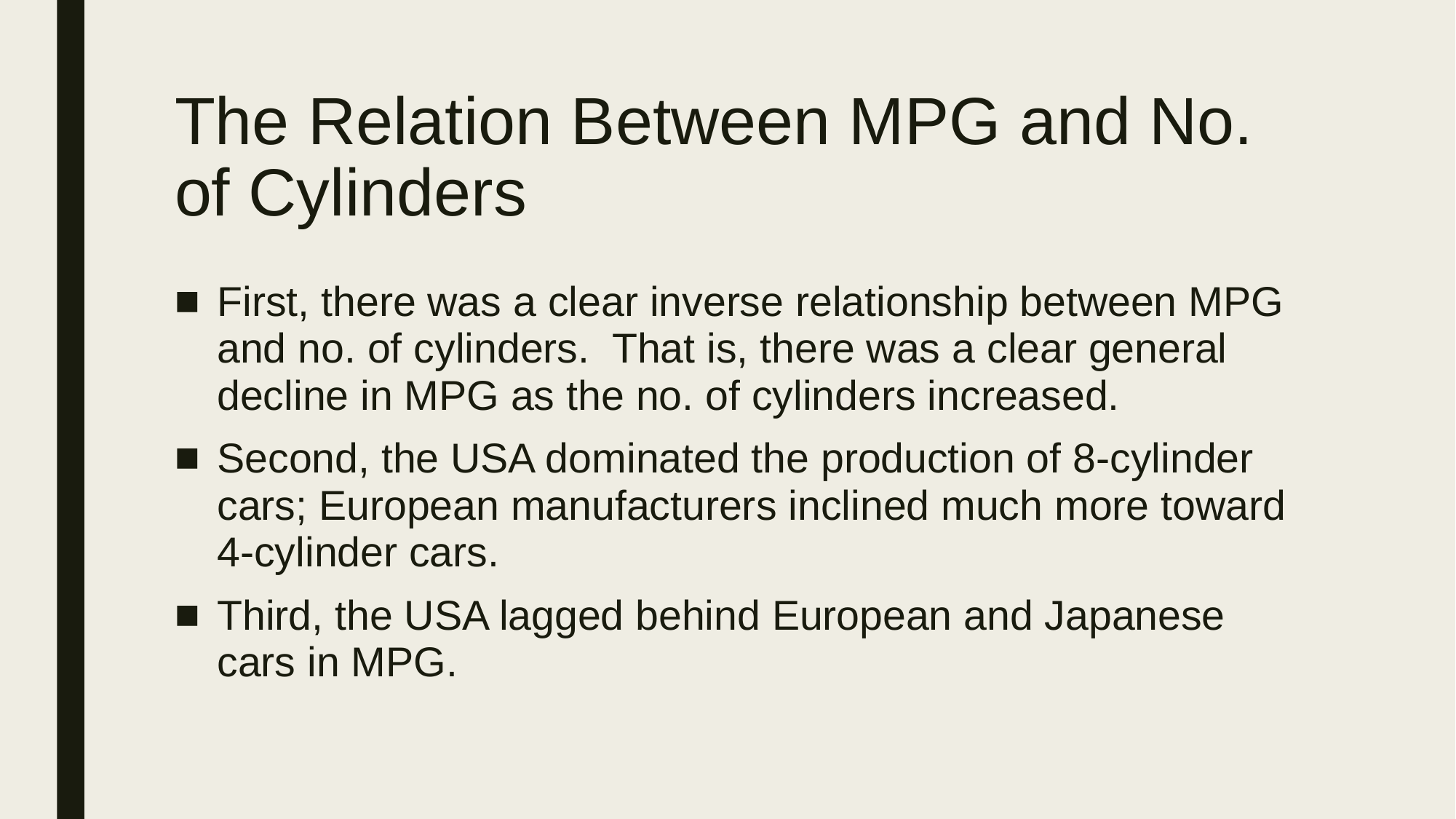

# The Relation Between MPG and No. of Cylinders
First, there was a clear inverse relationship between MPG and no. of cylinders.  That is, there was a clear general decline in MPG as the no. of cylinders increased.
Second, the USA dominated the production of 8-cylinder cars; European manufacturers inclined much more toward 4-cylinder cars.
Third, the USA lagged behind European and Japanese cars in MPG.